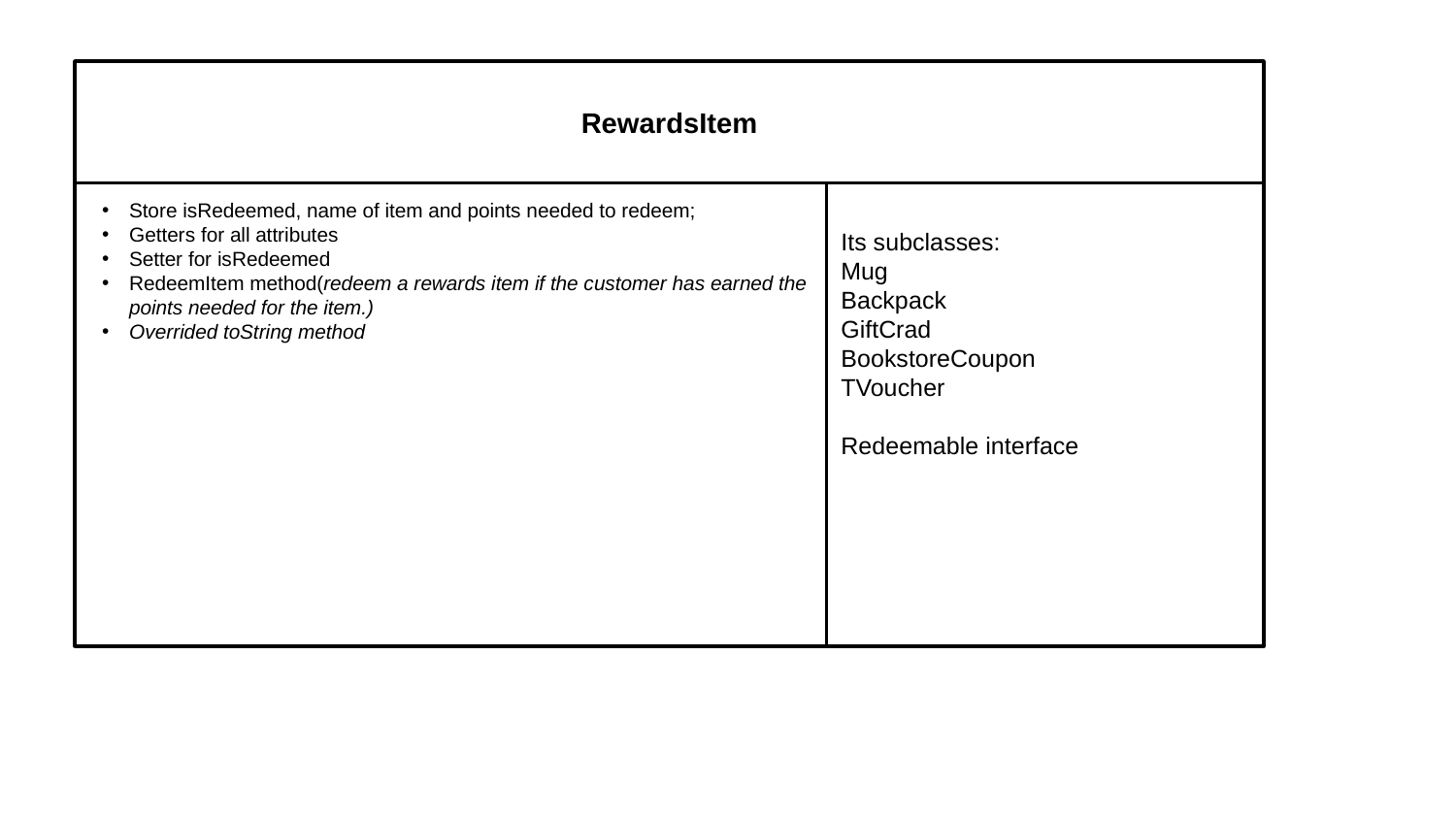

RewardsItem

Store isRedeemed, name of item and points needed to redeem;
Getters for all attributes
Setter for isRedeemed
RedeemItem method(redeem a rewards item if the customer has earned the points needed for the item.)
Overrided toString method

Its subclasses:
Mug
Backpack
GiftCrad
BookstoreCoupon
TVoucher

Redeemable interface